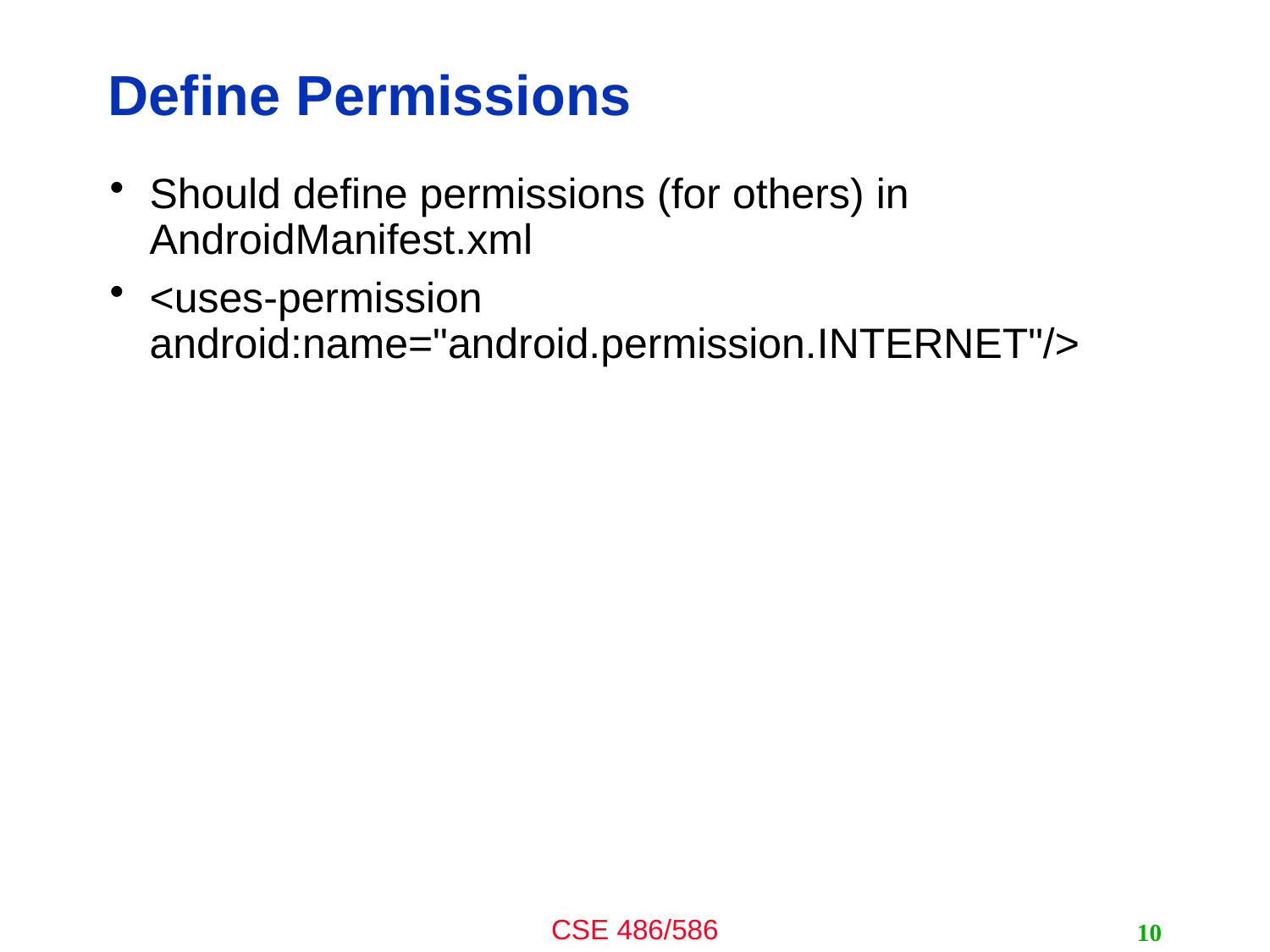

# Define Permissions
Should define permissions (for others) in  AndroidManifest.xml
<uses-permission android:name="android.permission.INTERNET"/>
10